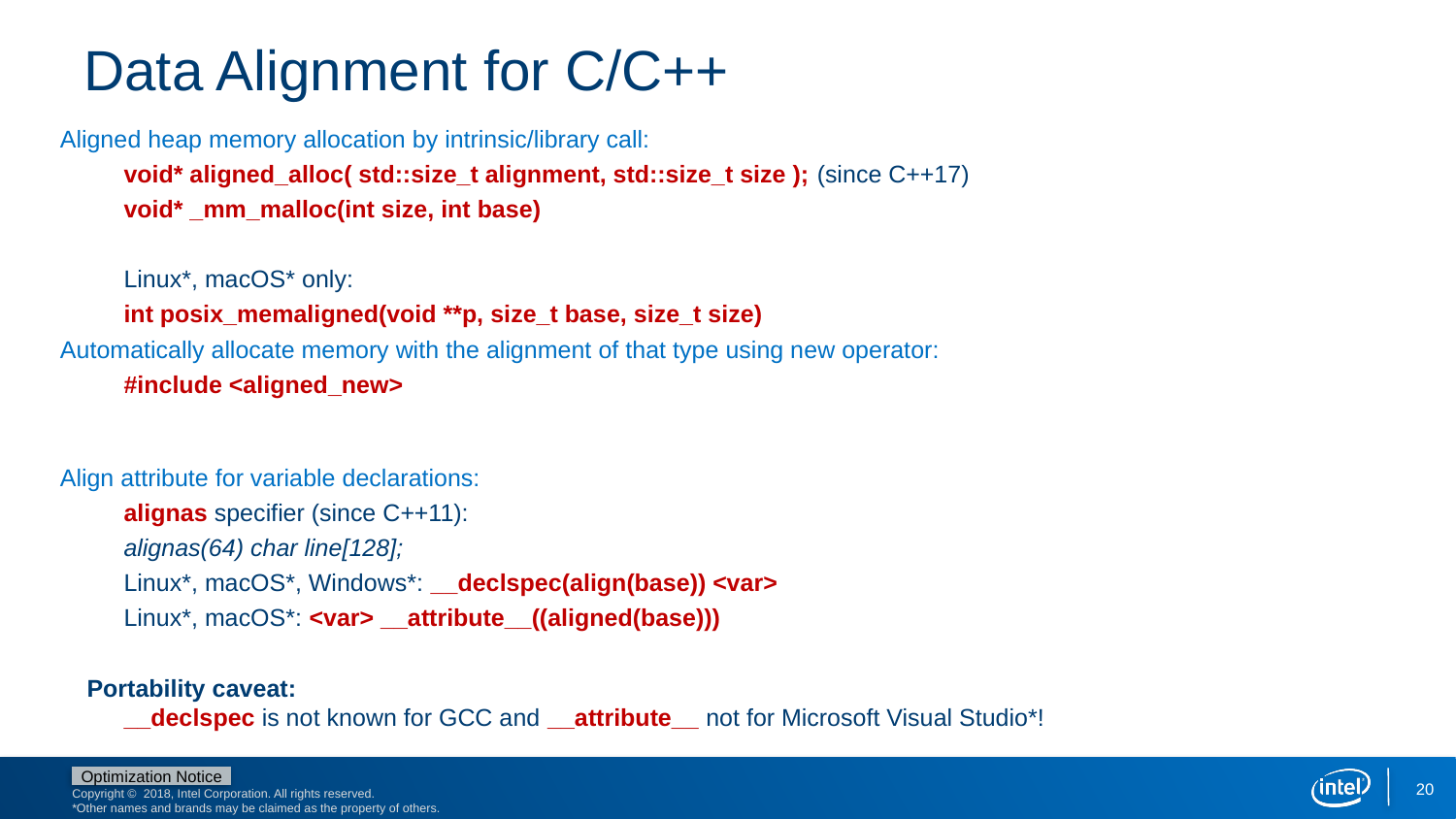

# Data Alignment for C/C++
Aligned heap memory allocation by intrinsic/library call:
void* aligned_alloc( std::size_t alignment, std::size_t size ); (since C++17)
void* _mm_malloc(int size, int base)

Linux*, macOS* only:
int posix_memaligned(void **p, size_t base, size_t size)
Automatically allocate memory with the alignment of that type using new operator:
#include <aligned_new>

Align attribute for variable declarations:
alignas specifier (since C++11):
alignas(64) char line[128];
Linux*, macOS*, Windows*: __declspec(align(base)) <var>
Linux*, macOS*: <var> __attribute__((aligned(base)))

Portability caveat:
__declspec is not known for GCC and __attribute__ not for Microsoft Visual Studio*!

20